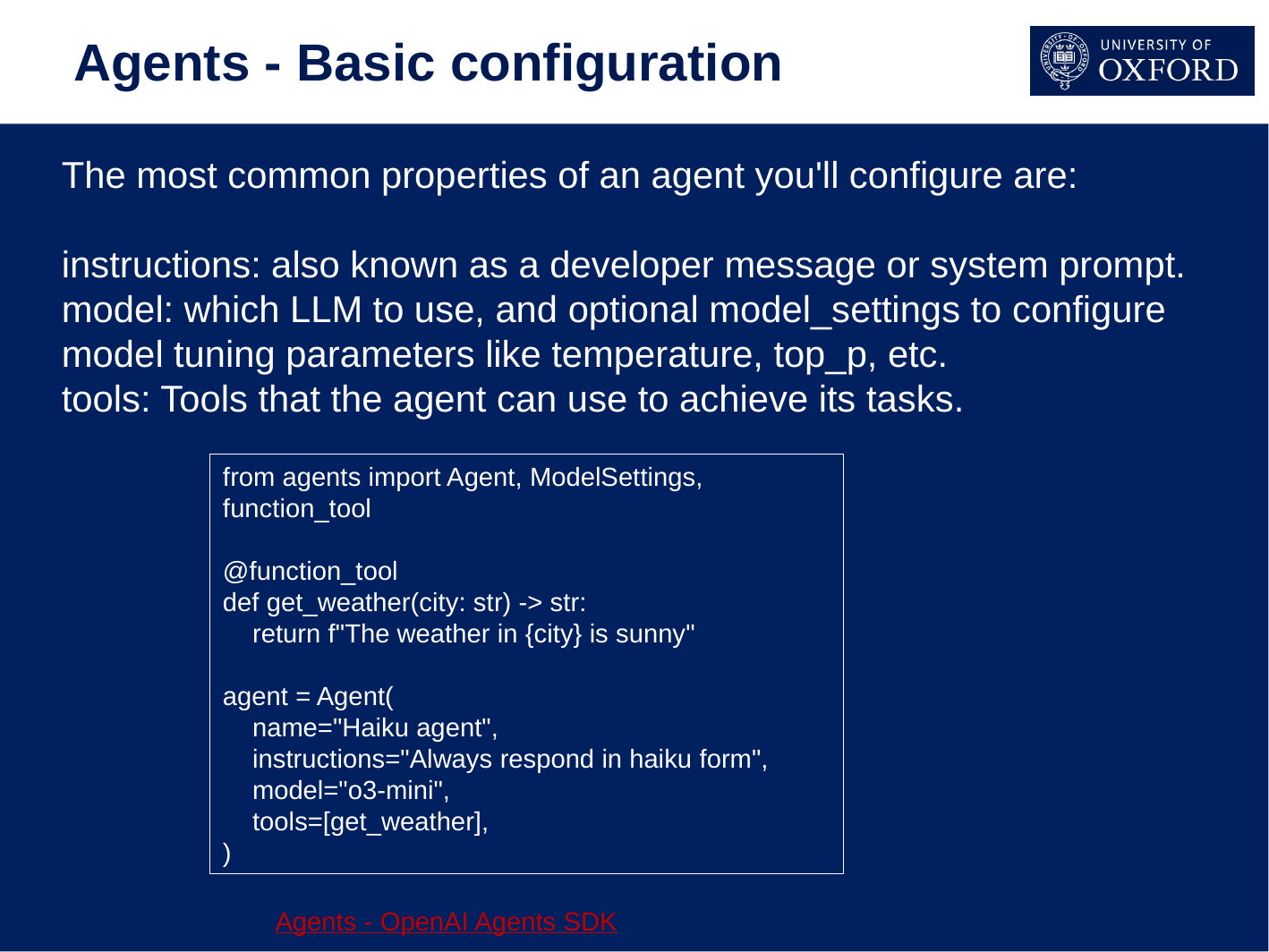

# Agents - Basic configuration
The most common properties of an agent you'll configure are:

instructions: also known as a developer message or system prompt.
model: which LLM to use, and optional model_settings to configure model tuning parameters like temperature, top_p, etc.
tools: Tools that the agent can use to achieve its tasks.

from agents import Agent, ModelSettings, function_tool

@function_tool
def get_weather(city: str) -> str:
    return f"The weather in {city} is sunny"

agent = Agent(
    name="Haiku agent",
    instructions="Always respond in haiku form",
    model="o3-mini",
    tools=[get_weather],
)
Agents - OpenAI Agents SDK